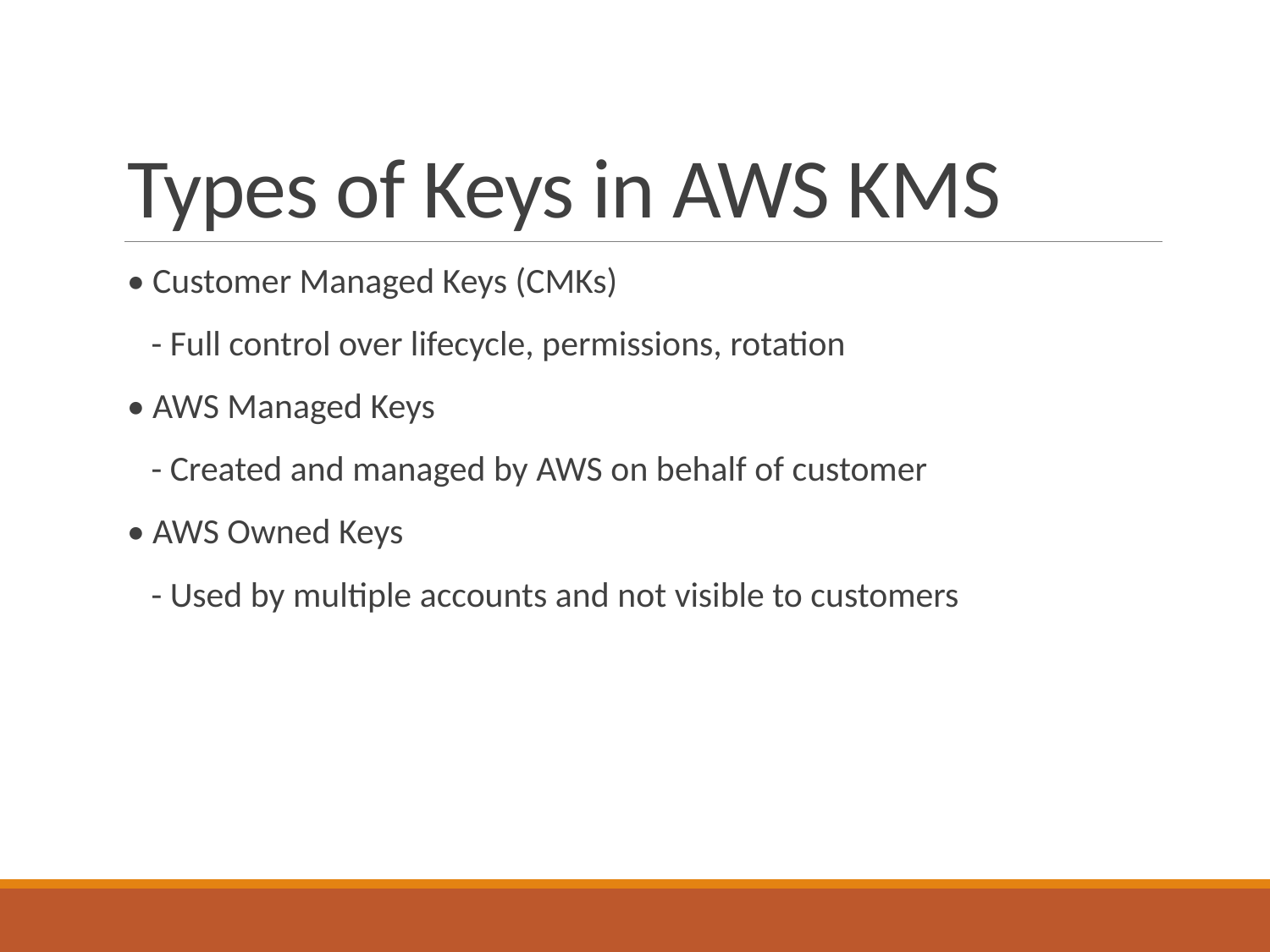

# Types of Keys in AWS KMS
• Customer Managed Keys (CMKs)
   - Full control over lifecycle, permissions, rotation
• AWS Managed Keys
   - Created and managed by AWS on behalf of customer
• AWS Owned Keys
   - Used by multiple accounts and not visible to customers